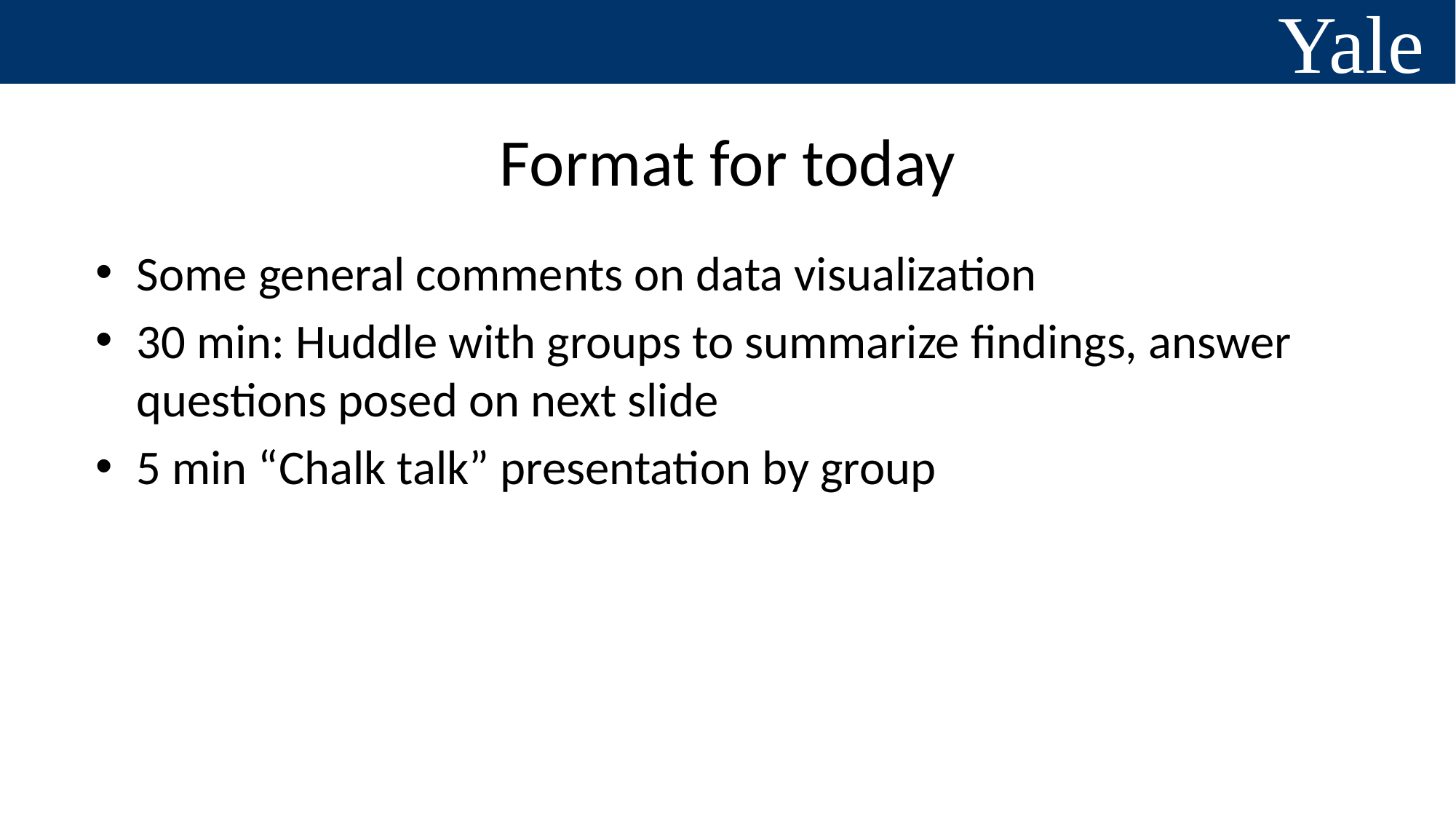

# Format for today
Some general comments on data visualization
30 min: Huddle with groups to summarize findings, answer questions posed on next slide
5 min “Chalk talk” presentation by group